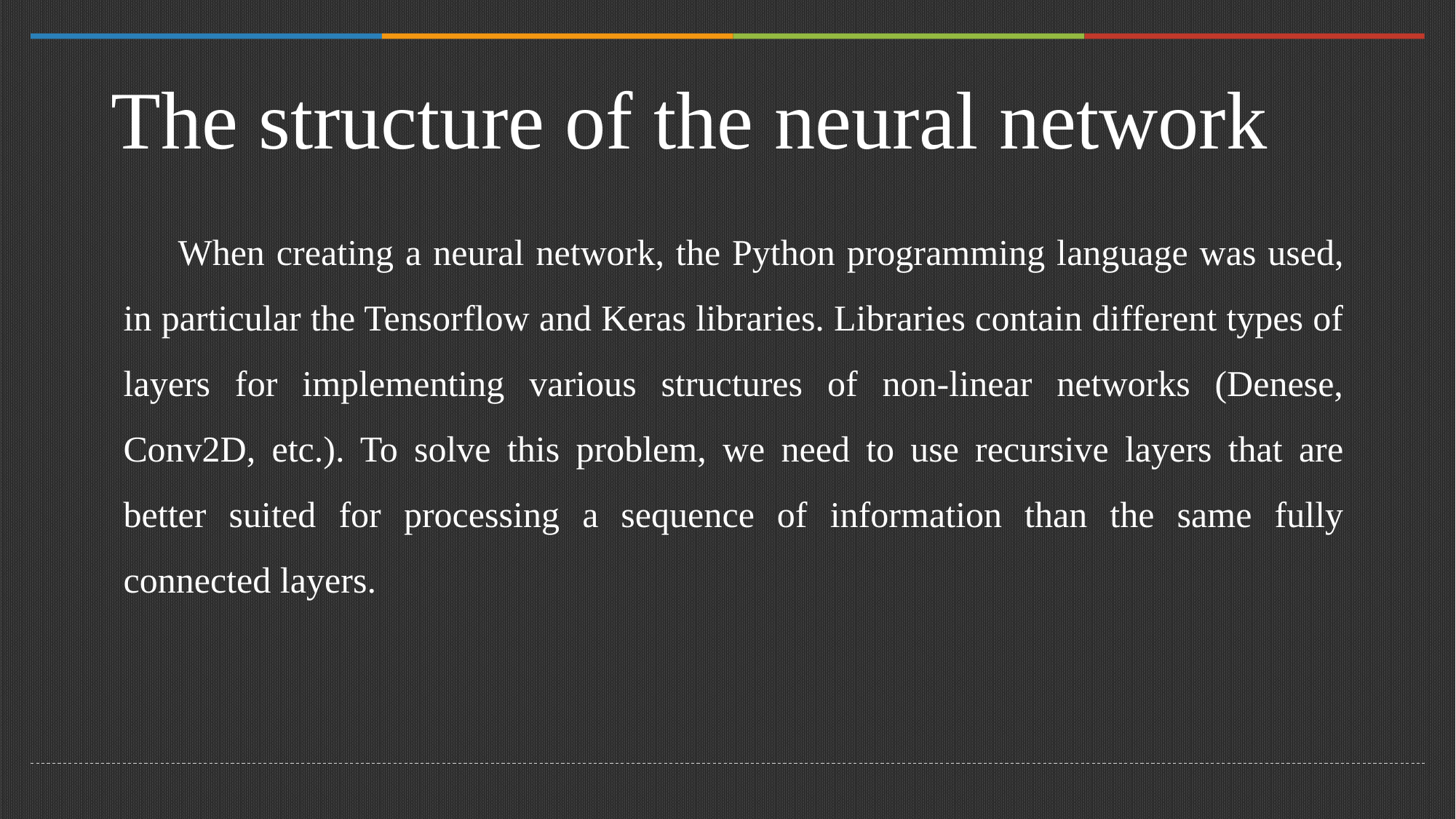

# The structure of the neural network
When creating a neural network, the Python programming language was used, in particular the Tensorflow and Keras libraries. Libraries contain different types of layers for implementing various structures of non-linear networks (Denese, Conv2D, etc.). To solve this problem, we need to use recursive layers that are better suited for processing a sequence of information than the same fully connected layers.